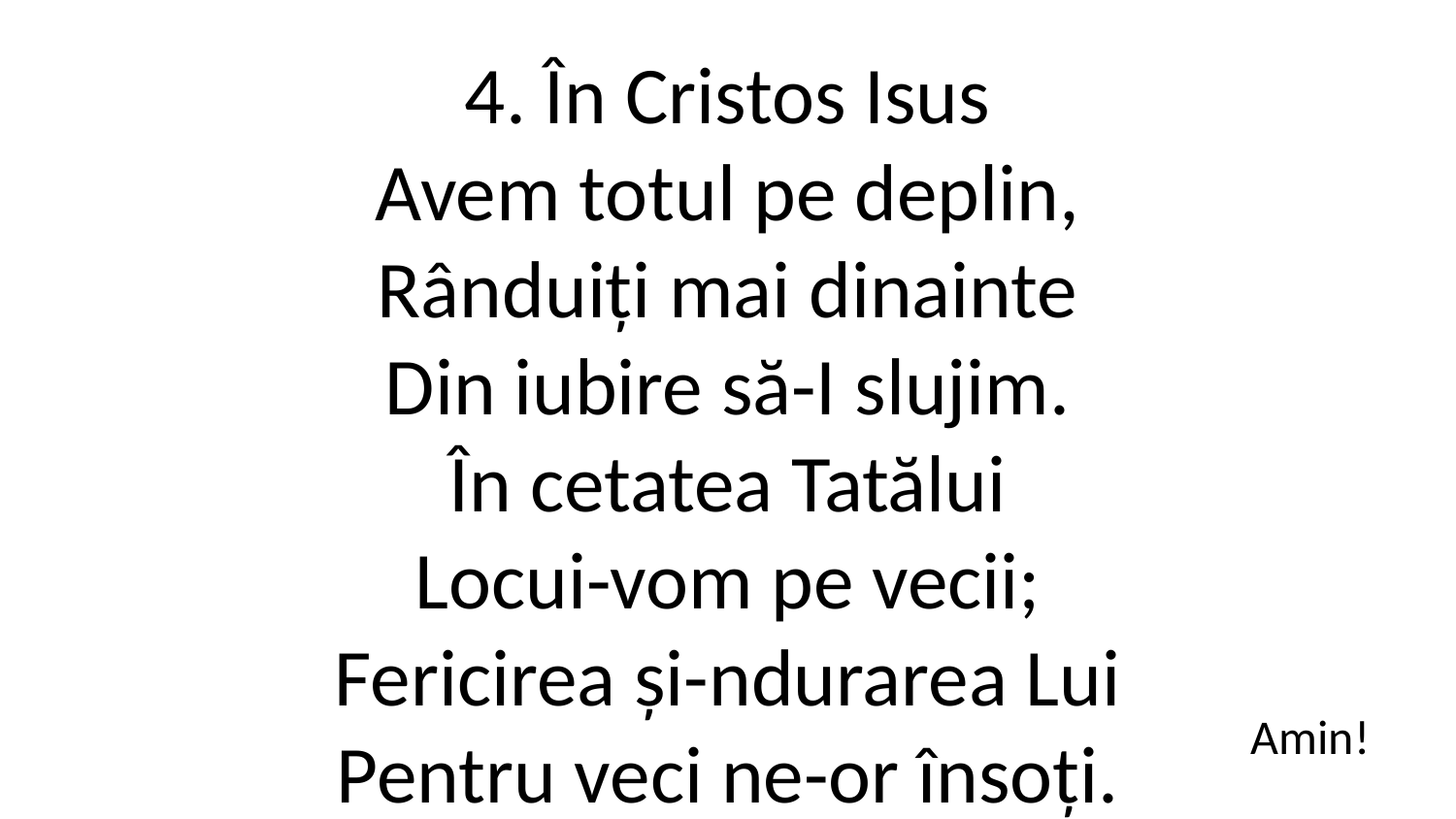

4. În Cristos Isus
Avem totul pe deplin,
Rânduiți mai dinainte
Din iubire să-I slujim.
În cetatea Tatălui
Locui-vom pe vecii;
Fericirea și-ndurarea Lui
Pentru veci ne-or însoți.

Amin!